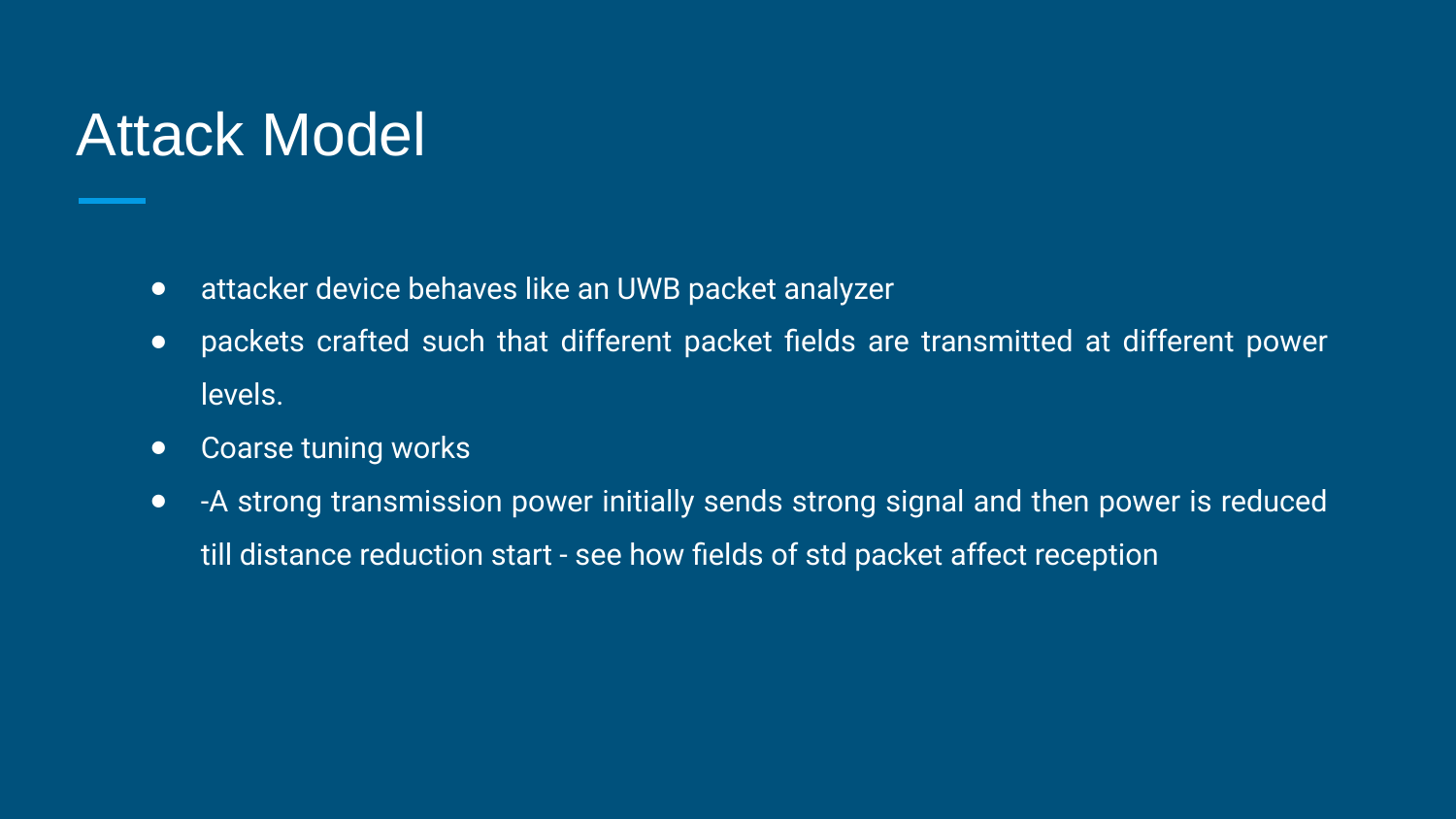

# Attack Model
attacker device behaves like an UWB packet analyzer
packets crafted such that different packet fields are transmitted at different power levels.
Coarse tuning works
-A strong transmission power initially sends strong signal and then power is reduced till distance reduction start - see how fields of std packet affect reception